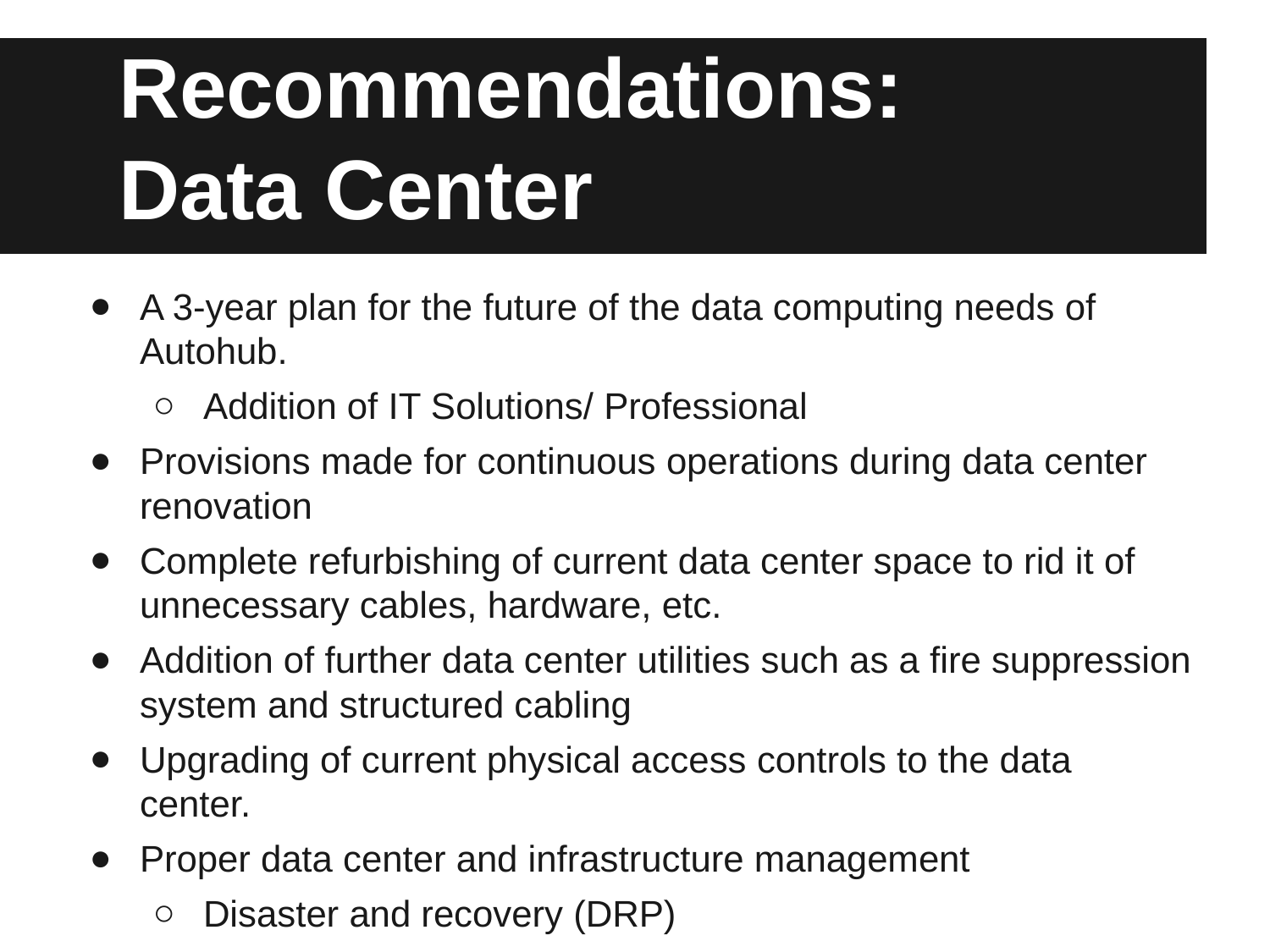

# Recommendations:
Data Center
A 3-year plan for the future of the data computing needs of Autohub.
Addition of IT Solutions/ Professional
Provisions made for continuous operations during data center renovation
Complete refurbishing of current data center space to rid it of unnecessary cables, hardware, etc.
Addition of further data center utilities such as a fire suppression system and structured cabling
Upgrading of current physical access controls to the data center.
Proper data center and infrastructure management
Disaster and recovery (DRP)